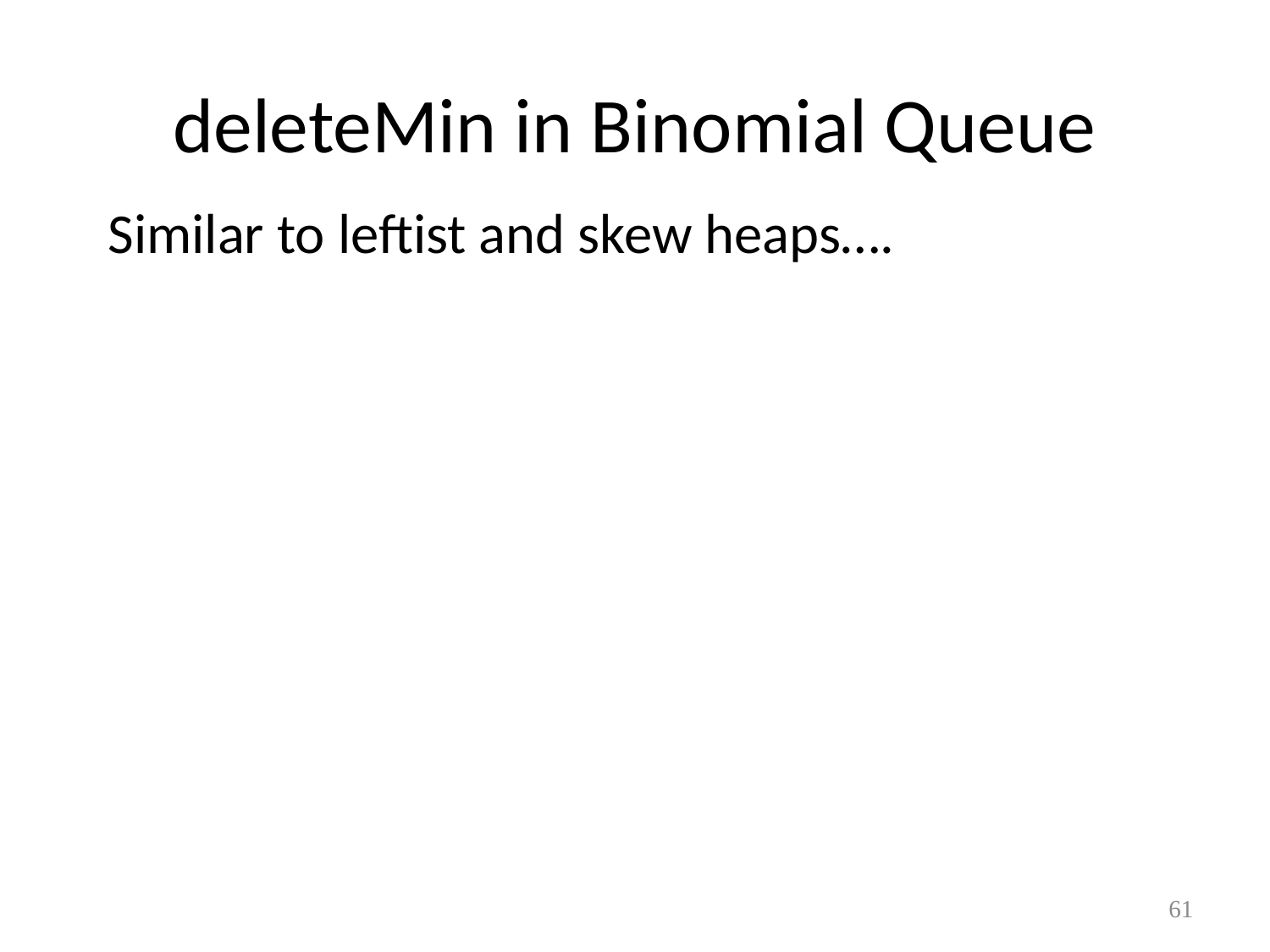

# deleteMin in Binomial Queue
Similar to leftist and skew heaps….
find Bi with smallest root
delete root of Bi
  → gives new BinQ BQ’
Merge BQ’ with (BQ -{Bi})
61